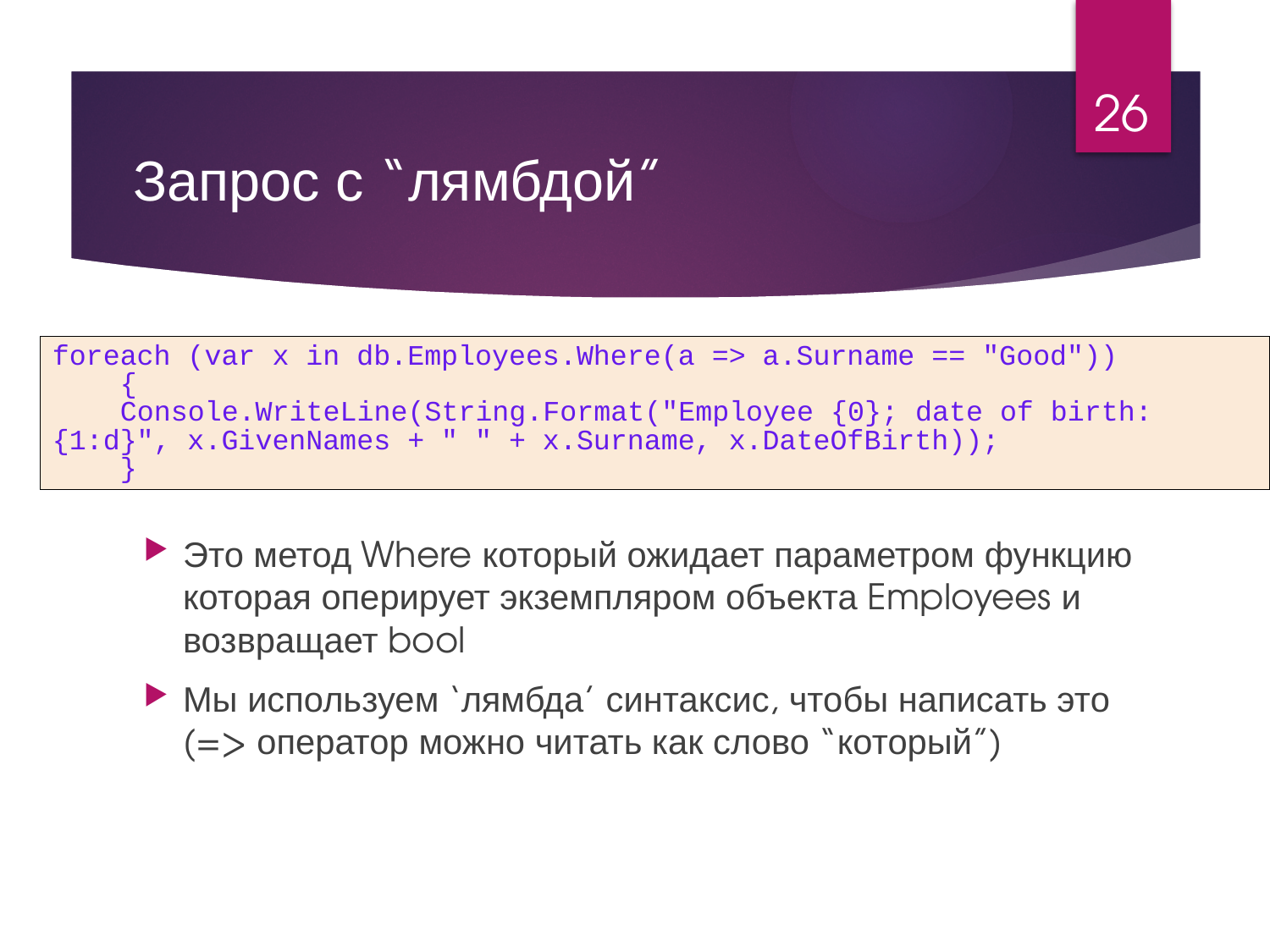

26
# Запрос с “лямбдой”
foreach (var x in db.Employees.Where(a => a.Surname == "Good"))
    {
    Console.WriteLine(String.Format("Employee {0}; date of birth: {1:d}", x.GivenNames + " " + x.Surname, x.DateOfBirth));
    }
Это метод Where который ожидает параметром функцию которая оперирует экземпляром объекта Employees и возвращает bool
Мы используем ‘лямбда’ синтаксис, чтобы написать это (=> оператор можно читать как слово “который”)